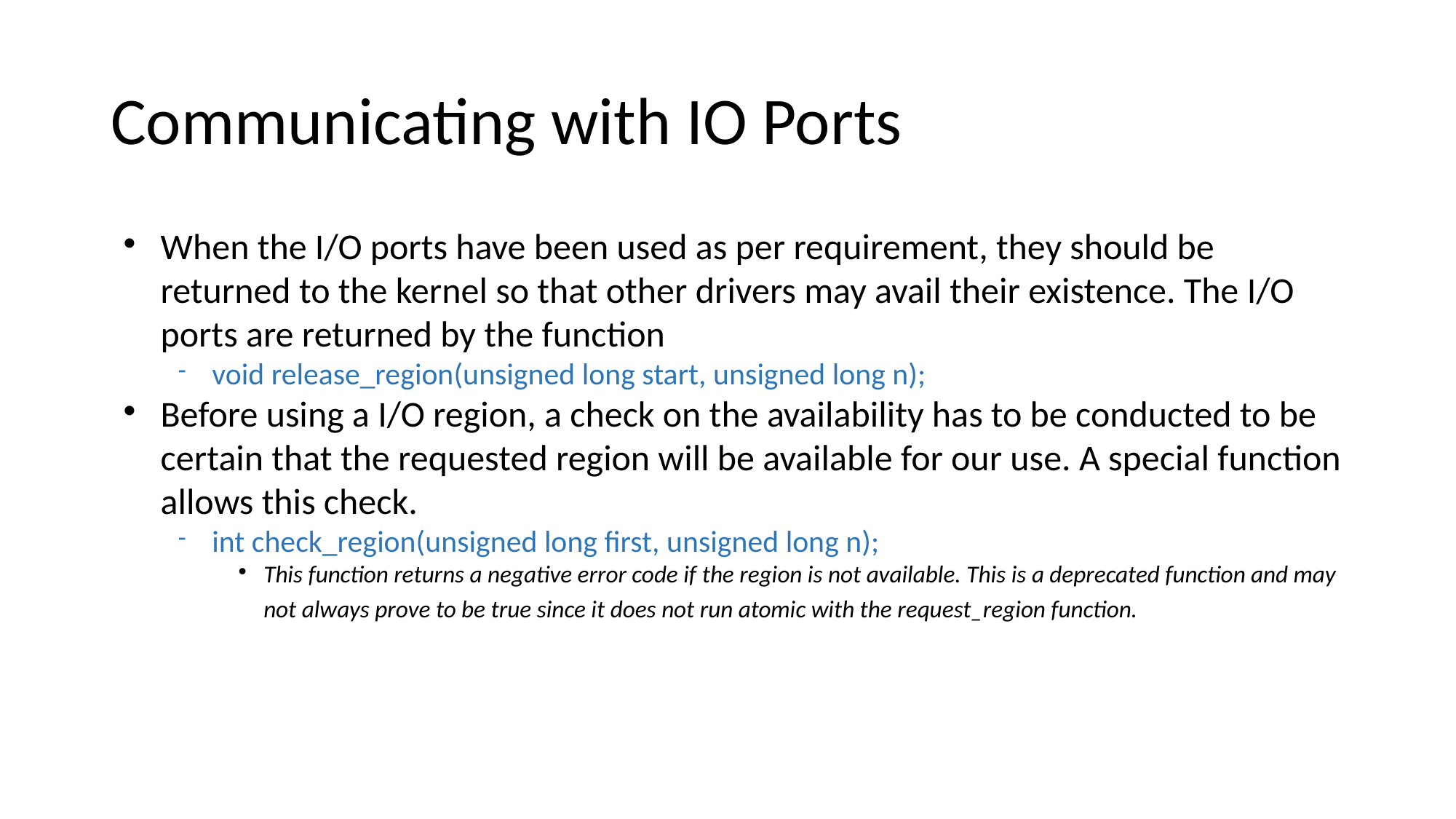

Communicating with IO Ports
When the I/O ports have been used as per requirement, they should be returned to the kernel so that other drivers may avail their existence. The I/O ports are returned by the function
void release_region(unsigned long start, unsigned long n);
Before using a I/O region, a check on the availability has to be conducted to be certain that the requested region will be available for our use. A special function allows this check.
int check_region(unsigned long first, unsigned long n);
This function returns a negative error code if the region is not available. This is a deprecated function and may not always prove to be true since it does not run atomic with the request_region function.